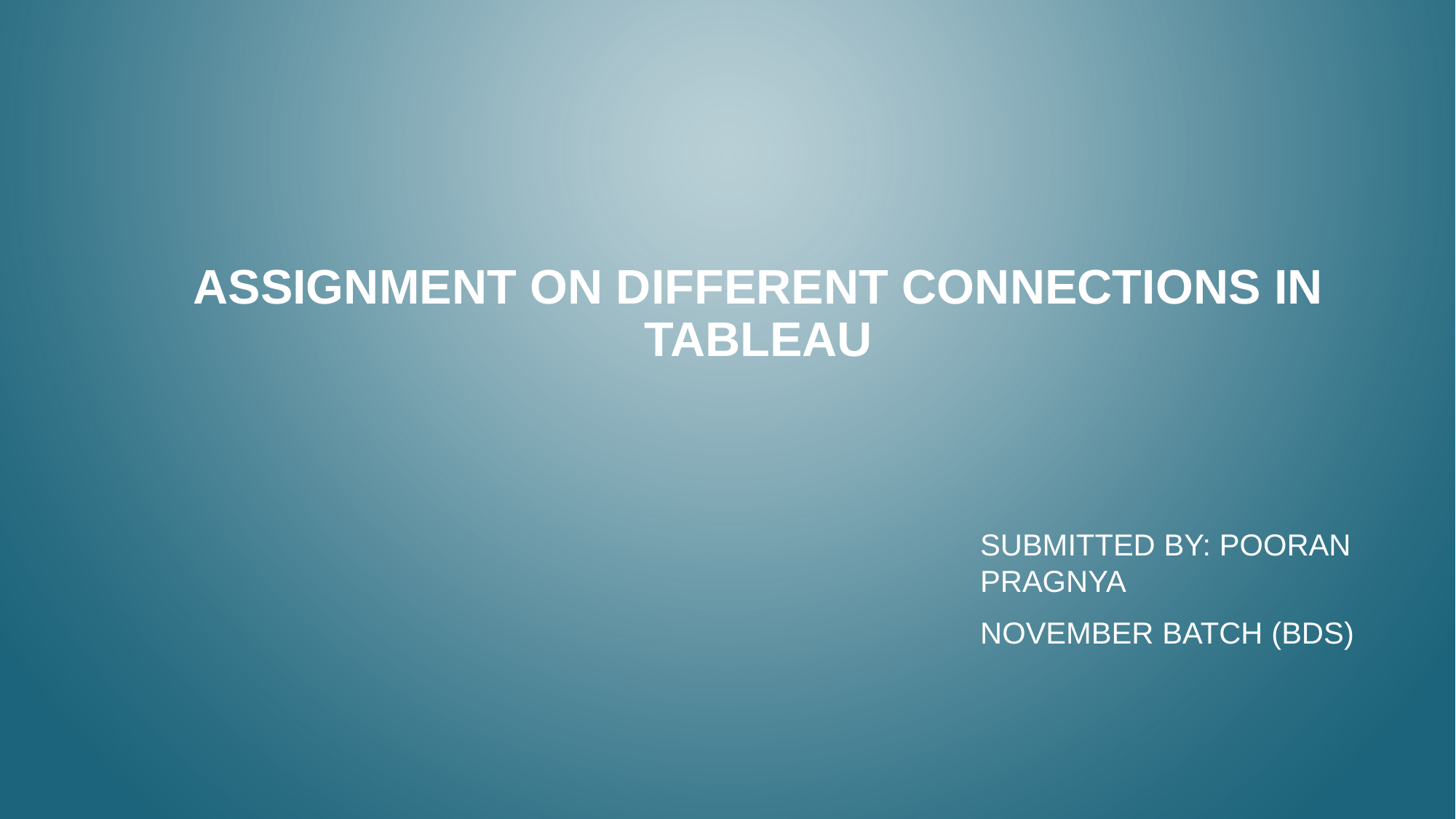

# Assignment on Different Connections in Tableau
Submitted By: POORAN PRAGNYA
NOVEMBER BATCH (BDS)